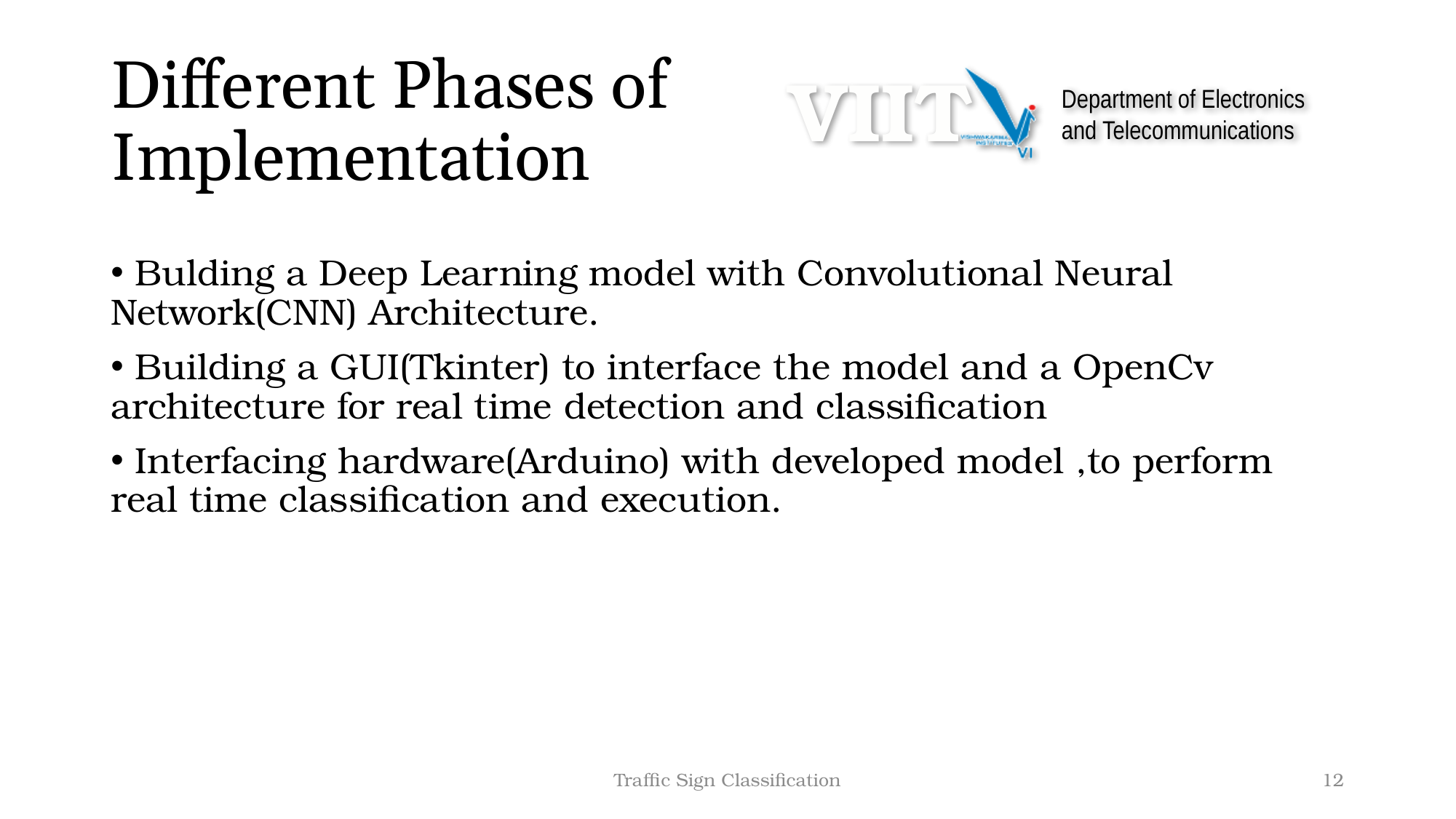

# Different Phases of Implementation
 Bulding a Deep Learning model with Convolutional Neural            Network(CNN) Architecture.
 Building a GUI(Tkinter) to interface the model and a OpenCv architecture for real time detection and classification
 Interfacing hardware(Arduino) with developed model ,to perform real time classification and execution.

Traffic Sign Classification
12